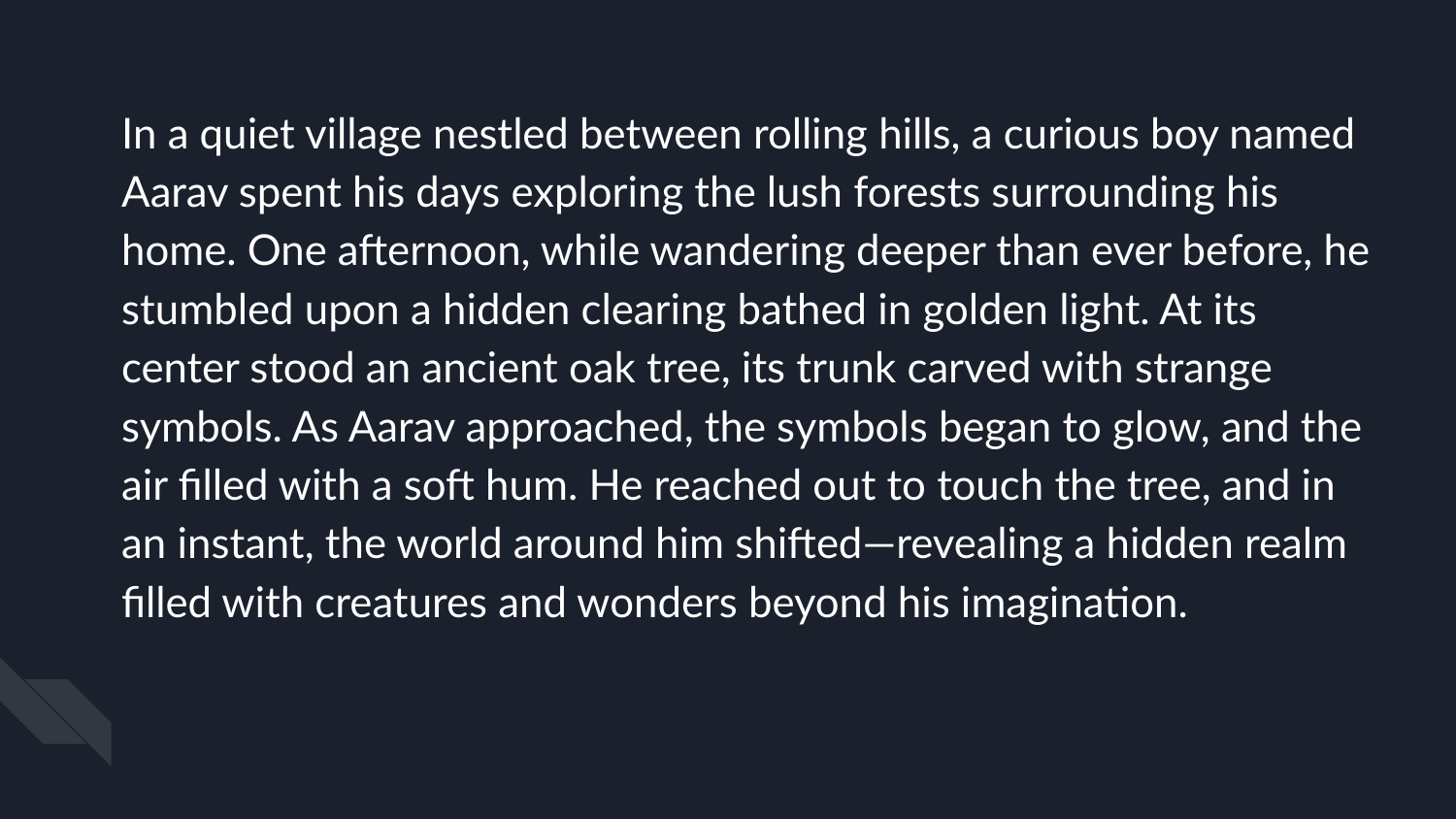

In a quiet village nestled between rolling hills, a curious boy named Aarav spent his days exploring the lush forests surrounding his home. One afternoon, while wandering deeper than ever before, he stumbled upon a hidden clearing bathed in golden light. At its center stood an ancient oak tree, its trunk carved with strange symbols. As Aarav approached, the symbols began to glow, and the air filled with a soft hum. He reached out to touch the tree, and in an instant, the world around him shifted—revealing a hidden realm filled with creatures and wonders beyond his imagination.